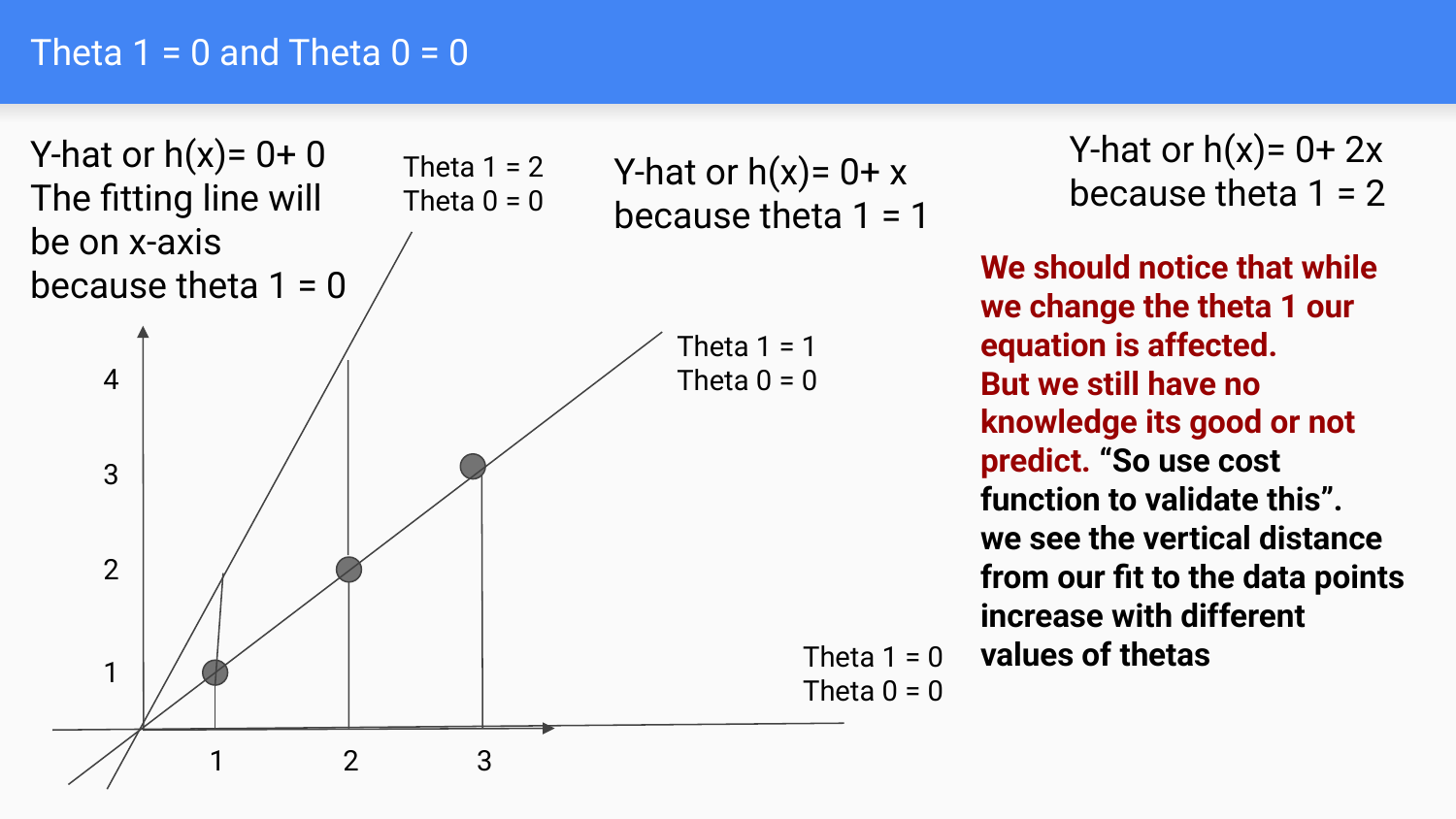

# Theta 1 = 0 and Theta 0 = 0
Y-hat or h(x)= 0+ 2x
because theta 1 = 2
Y-hat or h(x)= 0+ 0
The fitting line will be on x-axis because theta 1 = 0
Y-hat or h(x)= 0+ x
because theta 1 = 1
Theta 1 = 2
Theta 0 = 0
We should notice that while we change the theta 1 our equation is affected.
But we still have no knowledge its good or not predict. “So use cost function to validate this”.
we see the vertical distance from our fit to the data points increase with different values of thetas
Theta 1 = 1
Theta 0 = 0
4
3

2

Theta 1 = 0
Theta 0 = 0
1

1
2
3